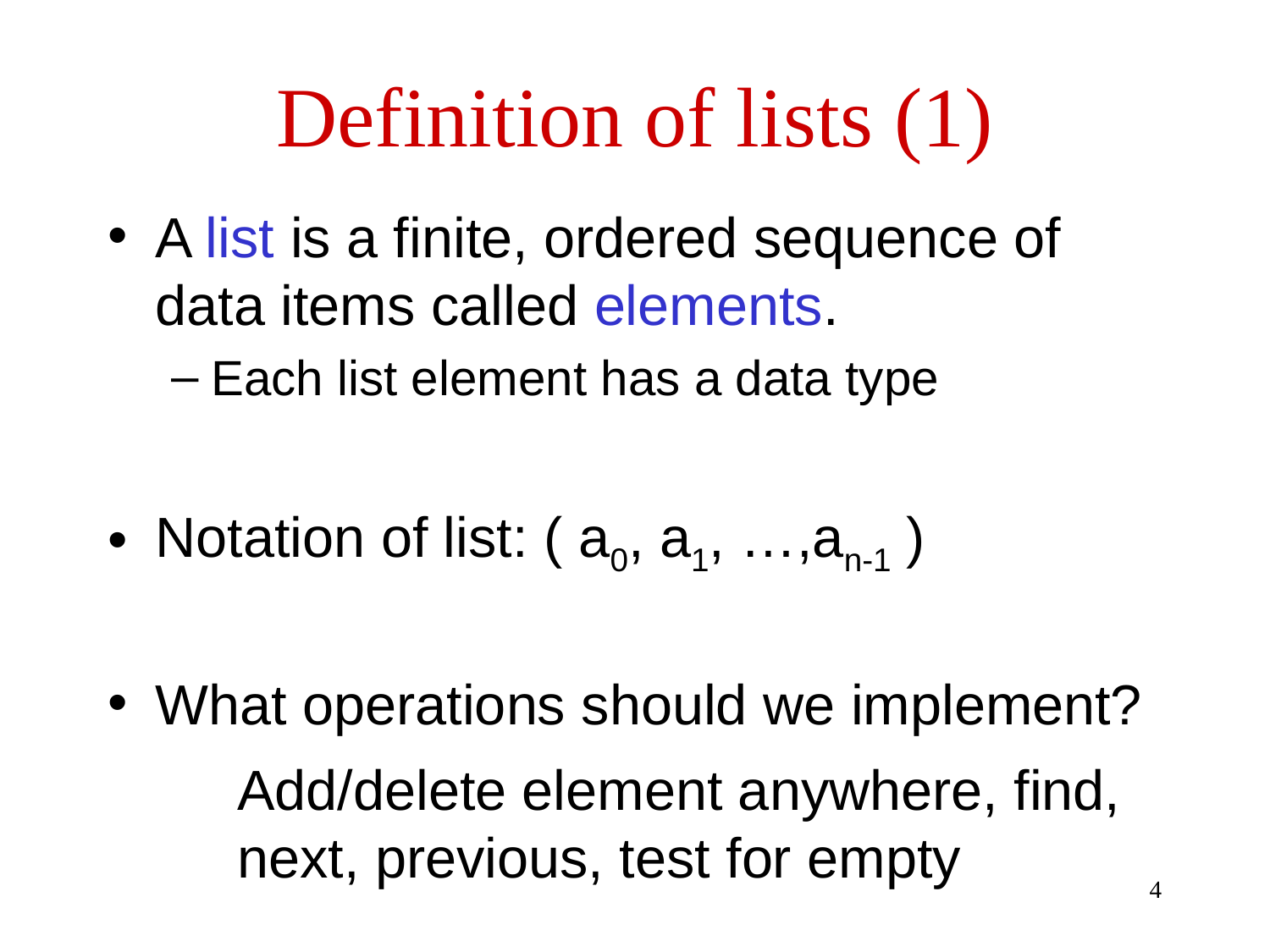

# Definition of lists (1)
A list is a finite, ordered sequence of data items called elements.
Each list element has a data type

Notation of list: ( a0, a1, …,an-1 )

What operations should we implement?

Add/delete element anywhere, find, next, previous, test for empty
4